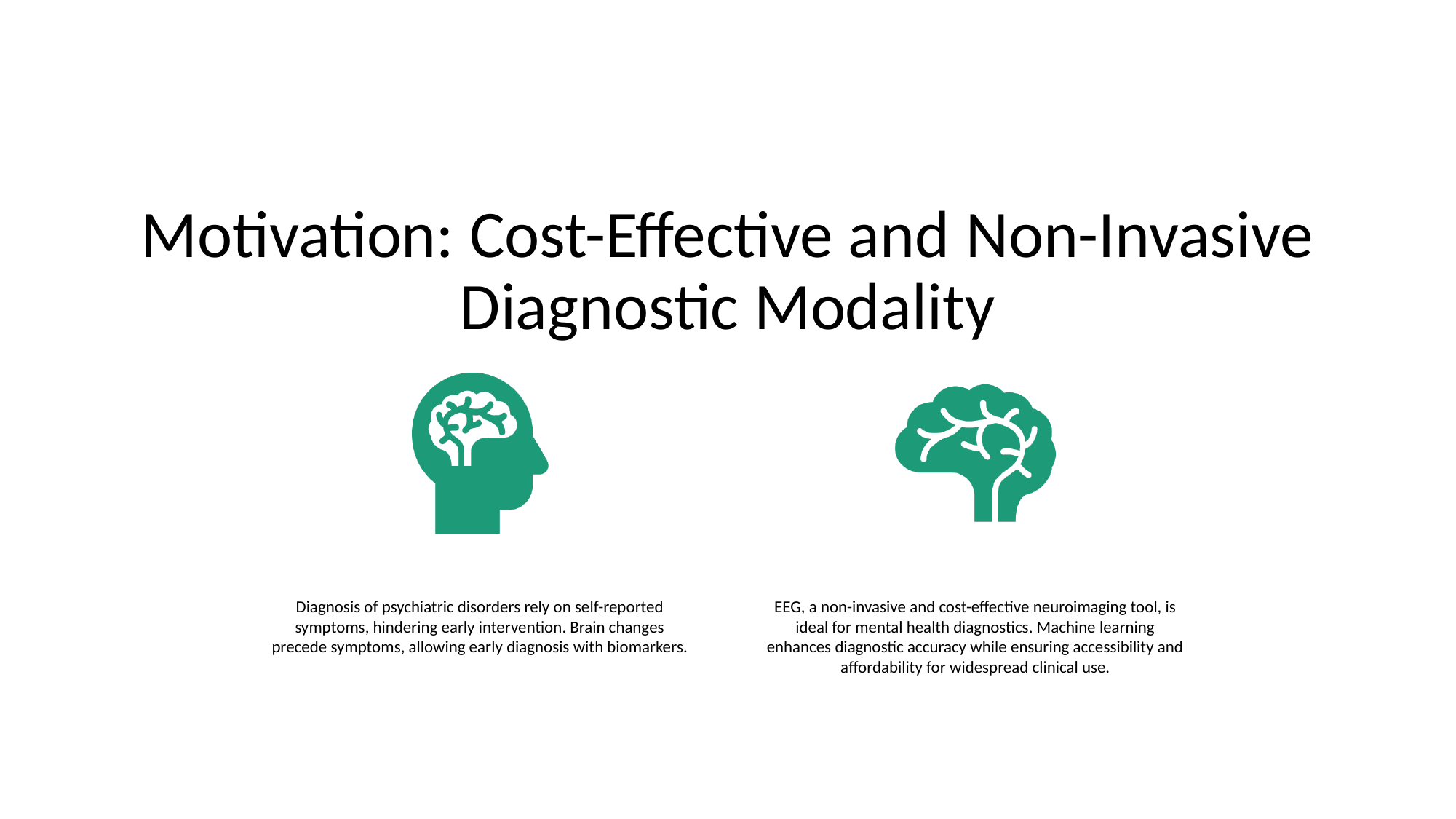

# Motivation: Cost-Effective and Non-Invasive Diagnostic Modality

Diagnosis of psychiatric disorders rely on self-reported symptoms, hindering early intervention. Brain changes precede symptoms, allowing early diagnosis with biomarkers.
EEG, a non-invasive and cost-effective neuroimaging tool, is ideal for mental health diagnostics. Machine learning enhances diagnostic accuracy while ensuring accessibility and affordability for widespread clinical use.